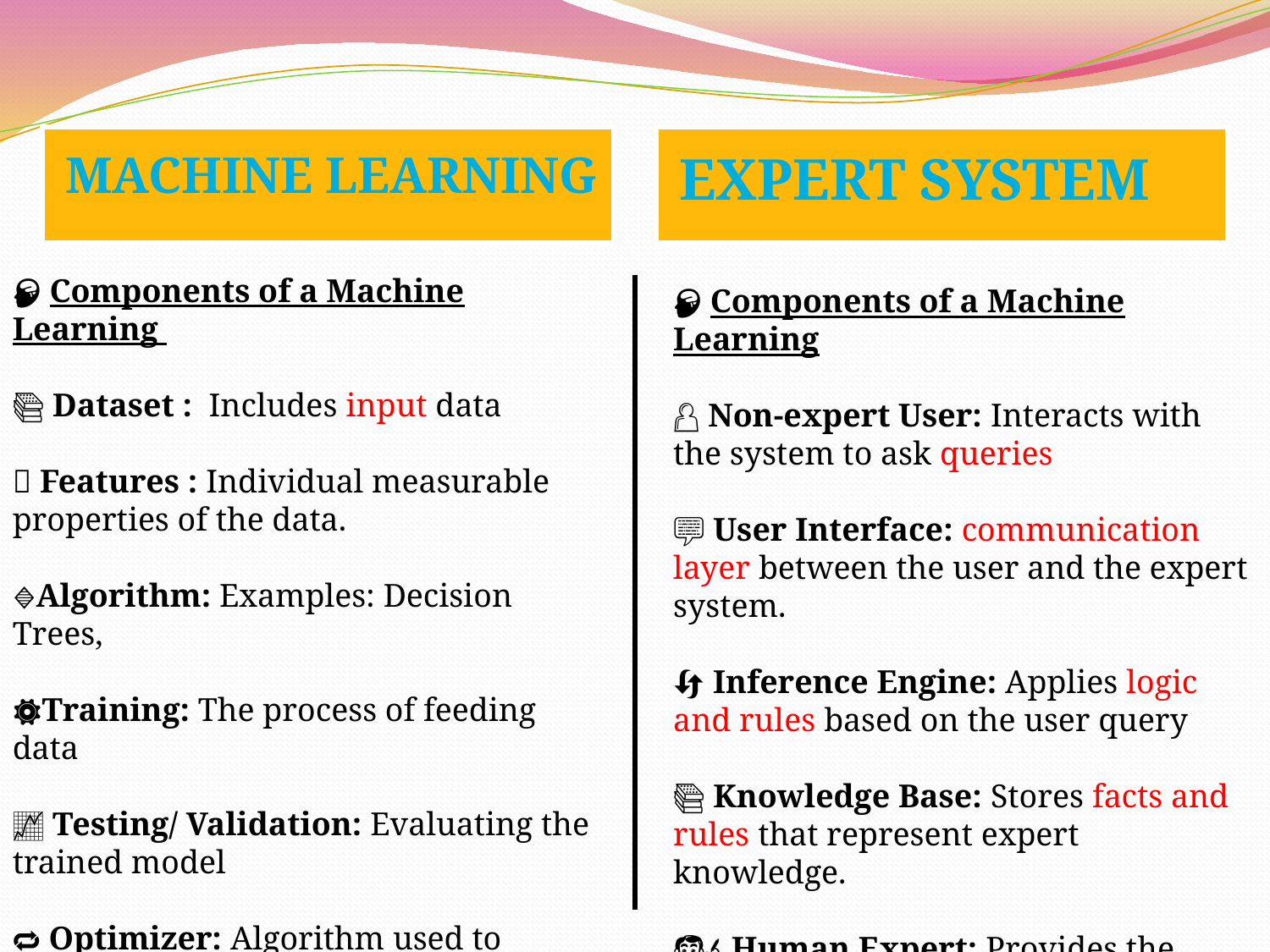

Machine learning
Expert system
🧠 Components of a Machine Learning

📚 Dataset :  Includes input data

🧩 Features : Individual measurable properties of the data.

🔹Algorithm: Examples: Decision Trees,

⚙Training: The process of feeding data

📈 Testing/ Validation: Evaluating the trained model

🔁 Optimizer: Algorithm used to minimize wrong model's predictions

🔁 Feedback  : Help the model to learn
🧠 Components of a Machine Learning

👤 Non-expert User: Interacts with the system to ask queries

💬 User Interface: communication layer between the user and the expert system.

🔄 Inference Engine: Applies logic and rules based on the user query

📚 Knowledge Base: Stores facts and rules that represent expert knowledge.

👨‍🔬 Human Expert: Provides the initial knowledge (rules, facts) to the system.